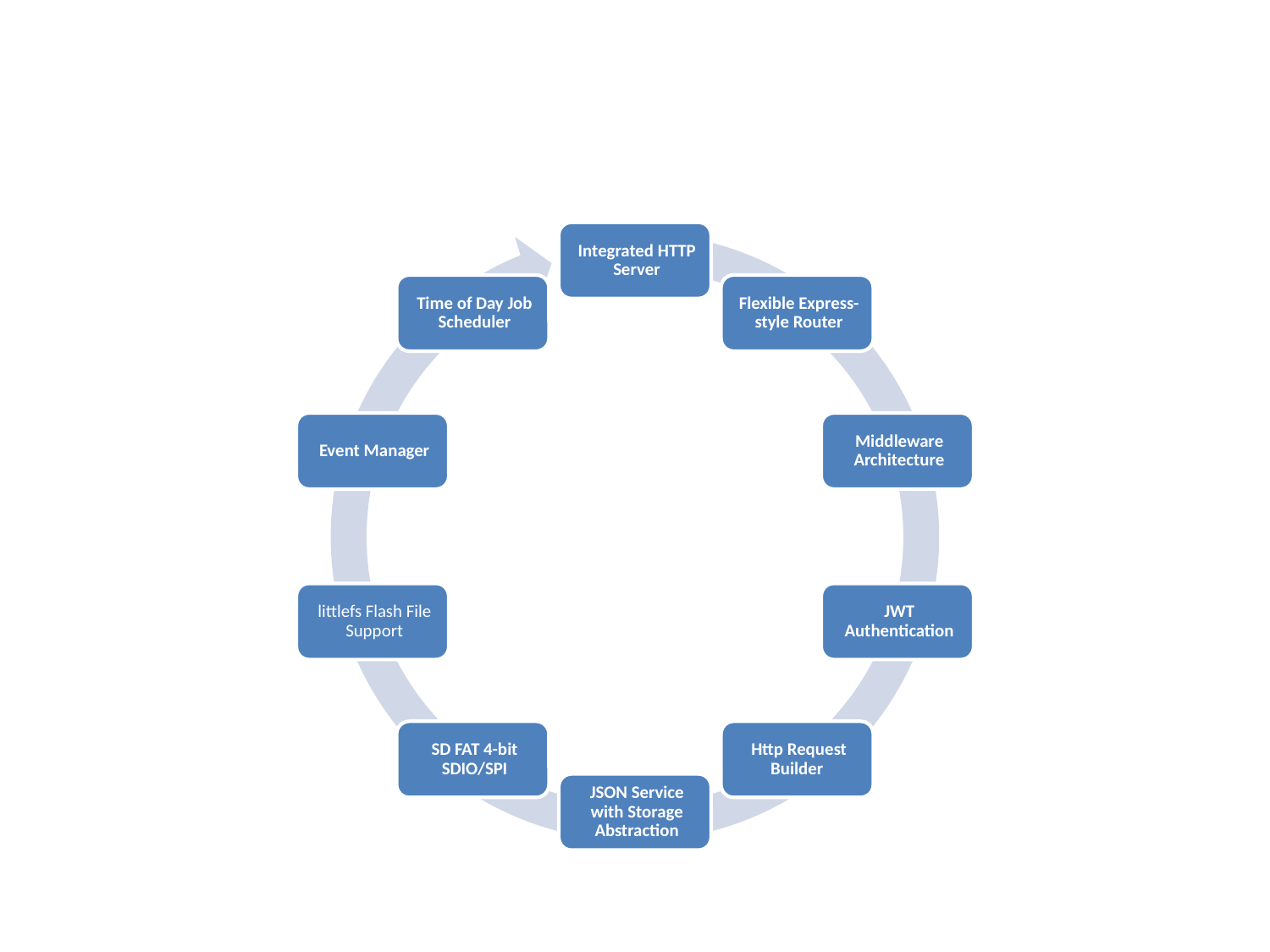

#
Integrated HTTP Server
Flexible Express-style Router
Middleware Architecture
JWT Authentication
Http Request Builder
JSON Service with Storage Abstraction
SD FAT 4-bit SDIO/SPI
littlefs Flash File Support
Event Manager
Time of Day Job Scheduler